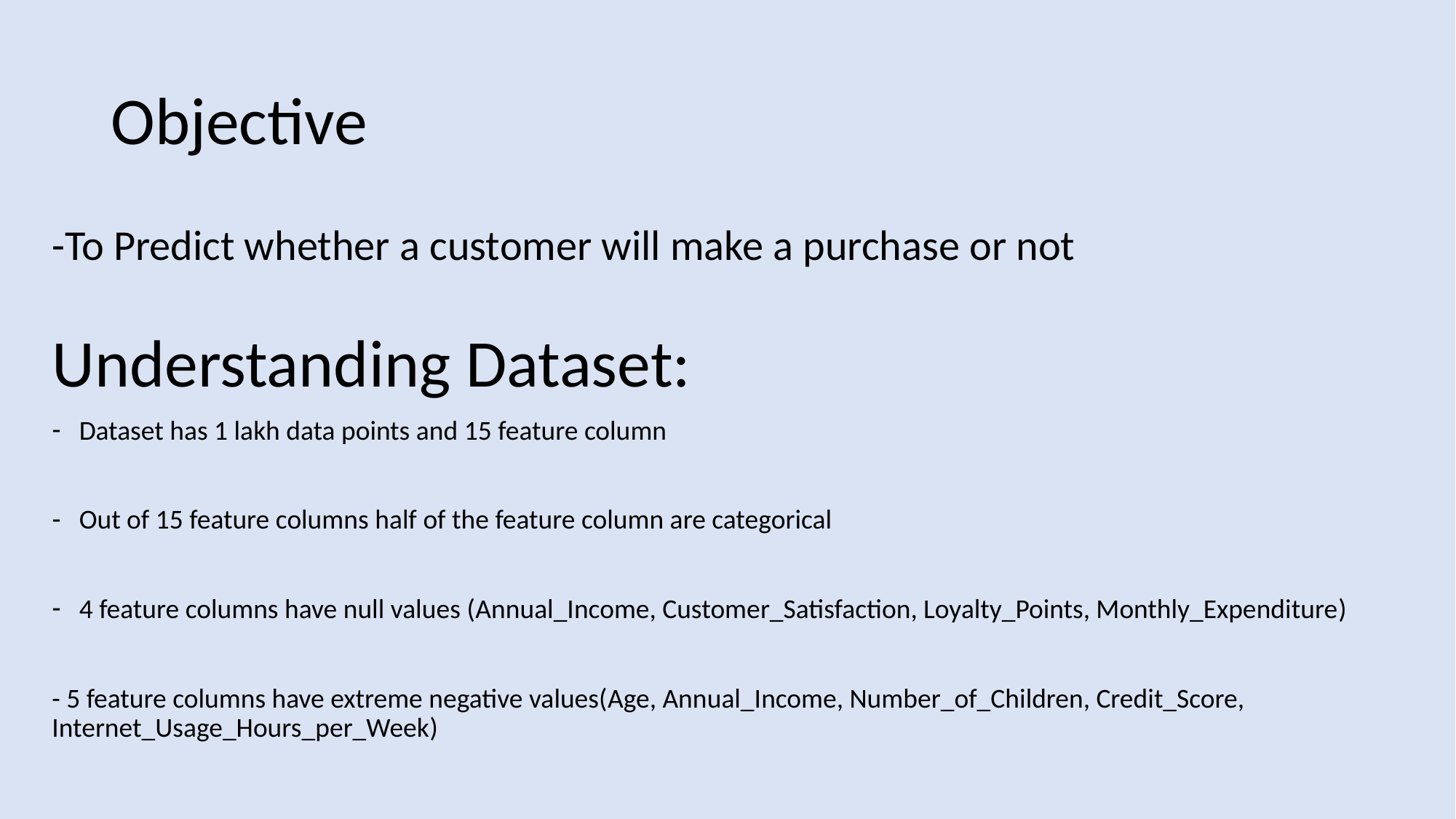

# Objective
-To Predict whether a customer will make a purchase or not

Understanding Dataset:
Dataset has 1 lakh data points and 15 feature column

Out of 15 feature columns half of the feature column are categorical

4 feature columns have null values (Annual_Income, Customer_Satisfaction, Loyalty_Points, Monthly_Expenditure)

- 5 feature columns have extreme negative values(Age, Annual_Income, Number_of_Children, Credit_Score, Internet_Usage_Hours_per_Week)